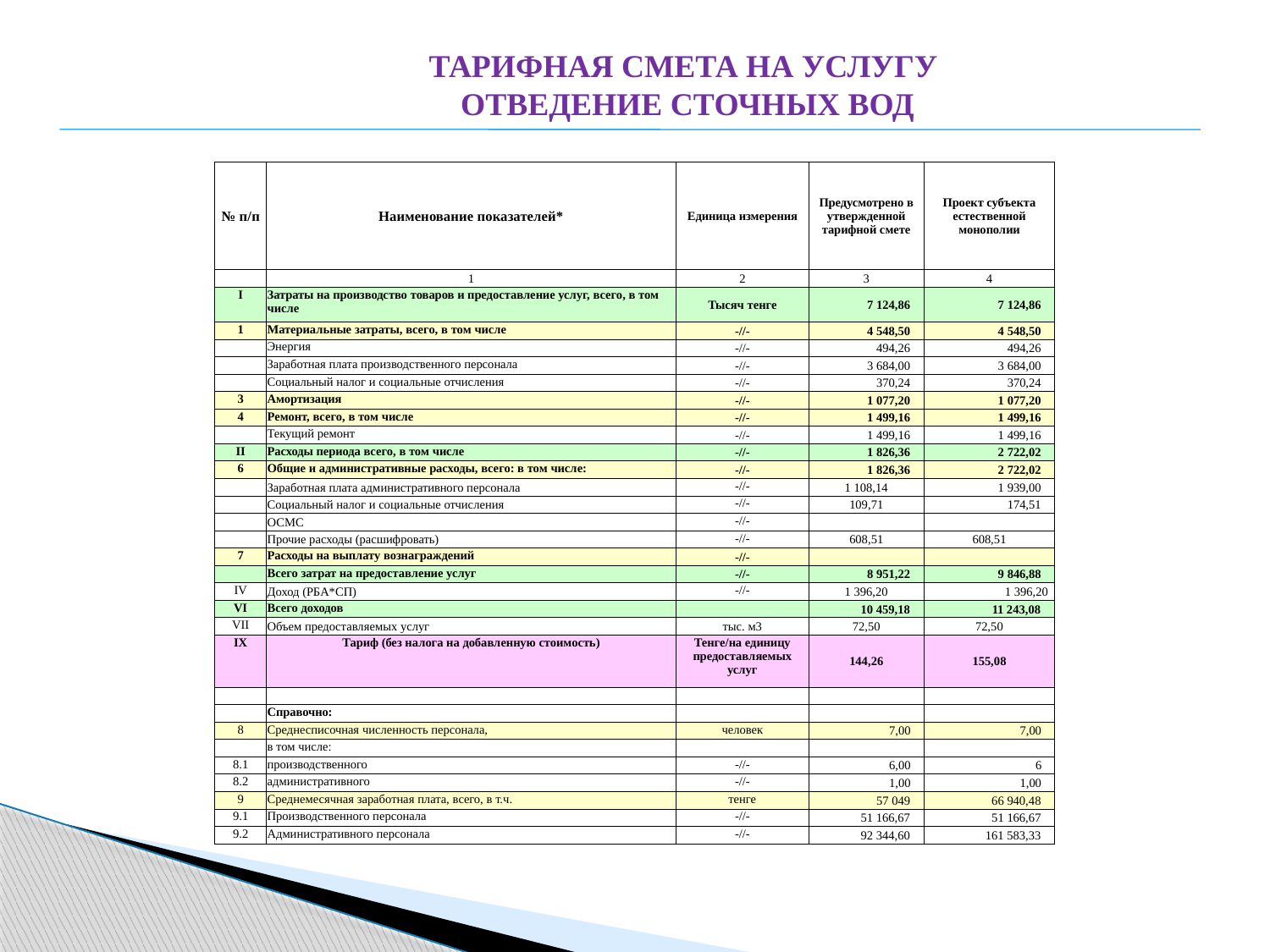

ТАРИФНАЯ СМЕТА НА УСЛУГУ
ОТВЕДЕНИЕ СТОЧНЫХ ВОД
| № п/п | Наименование показателей\* | Единица измерения | Предусмотрено в утвержденной тарифной смете | Проект субъекта естественной монополии |
| --- | --- | --- | --- | --- |
|  | 1 | 2 | 3 | 4 |
| I | Затраты на производство товаров и предоставление услуг, всего, в том числе | Тысяч тенге | 7 124,86 | 7 124,86 |
| 1 | Материальные затраты, всего, в том числе | -//- | 4 548,50 | 4 548,50 |
|  | Энергия | -//- | 494,26 | 494,26 |
|  | Заработная плата производственного персонала | -//- | 3 684,00 | 3 684,00 |
|  | Социальный налог и социальные отчисления | -//- | 370,24 | 370,24 |
| 3 | Амортизация | -//- | 1 077,20 | 1 077,20 |
| 4 | Ремонт, всего, в том числе | -//- | 1 499,16 | 1 499,16 |
|  | Текущий ремонт | -//- | 1 499,16 | 1 499,16 |
| II | Расходы периода всего, в том числе | -//- | 1 826,36 | 2 722,02 |
| 6 | Общие и административные расходы, всего: в том числе: | -//- | 1 826,36 | 2 722,02 |
|  | Заработная плата административного персонала | -//- | 1 108,14 | 1 939,00 |
|  | Социальный налог и социальные отчисления | -//- | 109,71 | 174,51 |
|  | ОСМС | -//- |  |  |
|  | Прочие расходы (расшифровать) | -//- | 608,51 | 608,51 |
| 7 | Расходы на выплату вознаграждений | -//- |  |  |
|  | Всего затрат на предоставление услуг | -//- | 8 951,22 | 9 846,88 |
| IV | Доход (РБА\*СП) | -//- | 1 396,20 | 1 396,20 |
| VI | Всего доходов |  | 10 459,18 | 11 243,08 |
| VII | Объем предоставляемых услуг | тыс. м3 | 72,50 | 72,50 |
| IX | Тариф (без налога на добавленную стоимость) | Тенге/на единицу предоставляемых услуг | 144,26 | 155,08 |
|  |  |  |  |  |
|  | Справочно: |  |  |  |
| 8 | Среднесписочная численность персонала, | человек | 7,00 | 7,00 |
|  | в том числе: |  |  |  |
| 8.1 | производственного | -//- | 6,00 | 6 |
| 8.2 | административного | -//- | 1,00 | 1,00 |
| 9 | Среднемесячная заработная плата, всего, в т.ч. | тенге | 57 049 | 66 940,48 |
| 9.1 | Производственного персонала | -//- | 51 166,67 | 51 166,67 |
| 9.2 | Административного персонала | -//- | 92 344,60 | 161 583,33 |